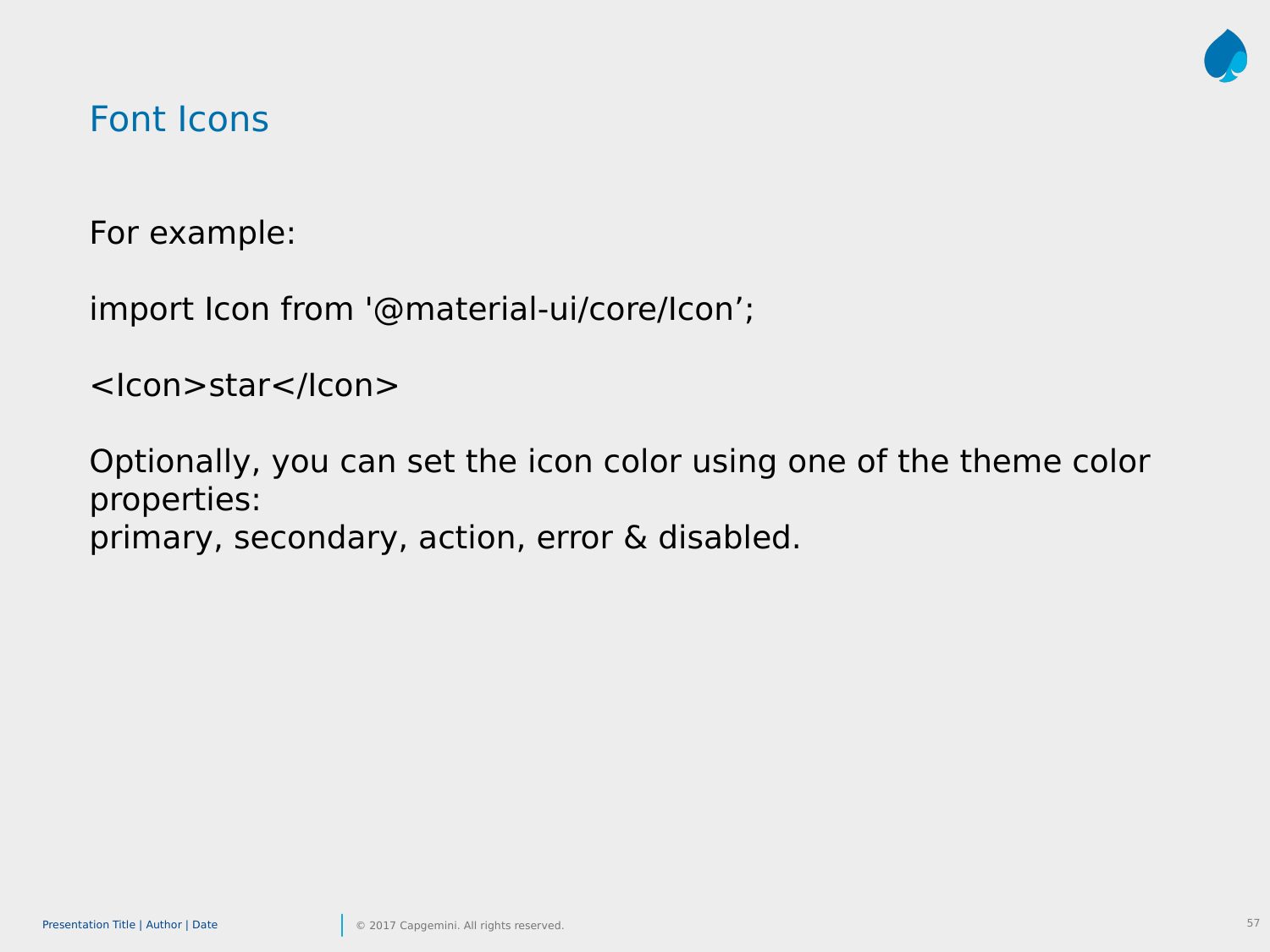

Font Icons

For example:

import Icon from '@material-ui/core/Icon’;

<Icon>star</Icon>

Optionally, you can set the icon color using one of the theme color properties:
primary, secondary, action, error & disabled.